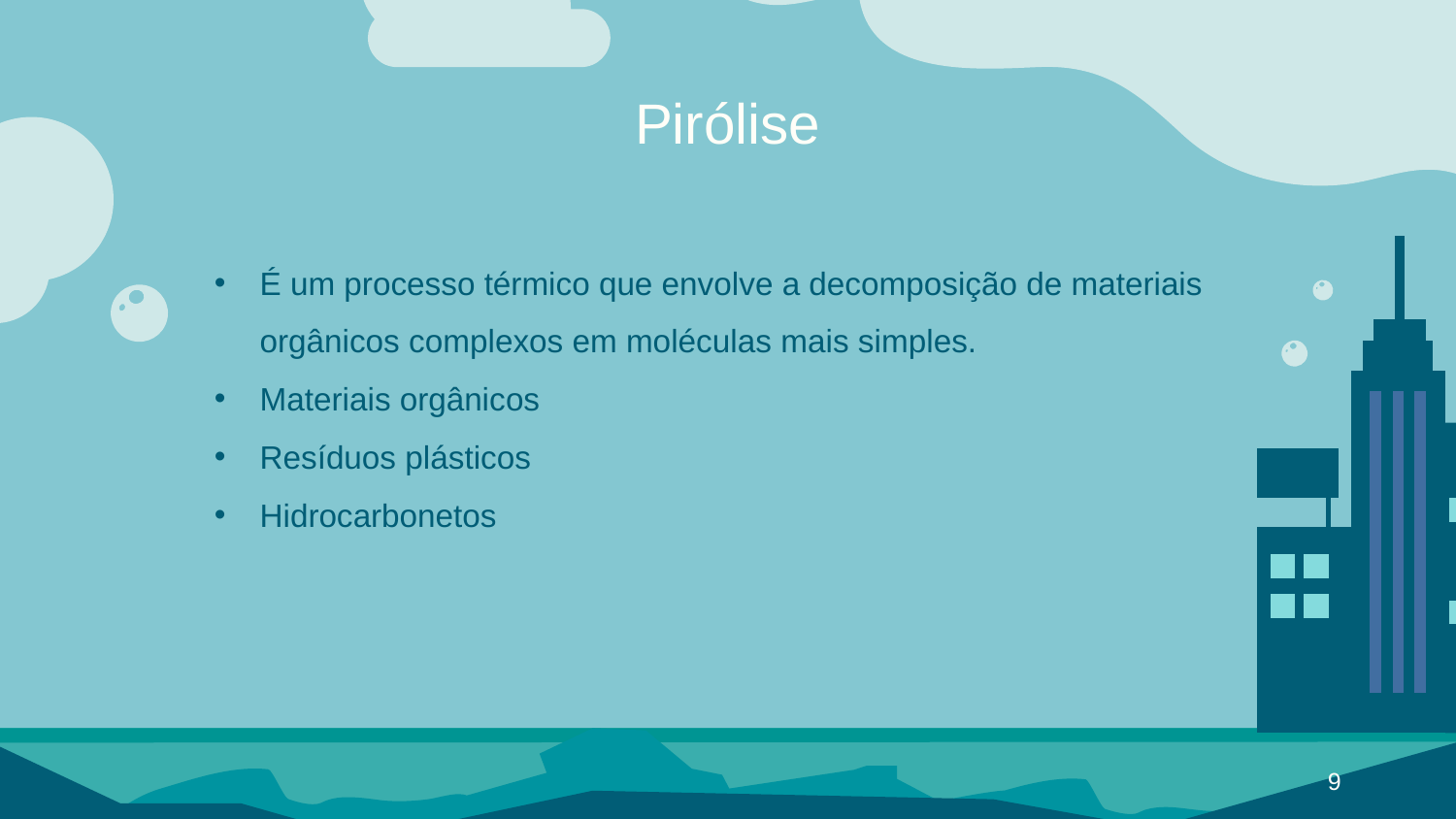

# Pirólise
É um processo térmico que envolve a decomposição de materiais orgânicos complexos em moléculas mais simples.
Materiais orgânicos
Resíduos plásticos
Hidrocarbonetos

9